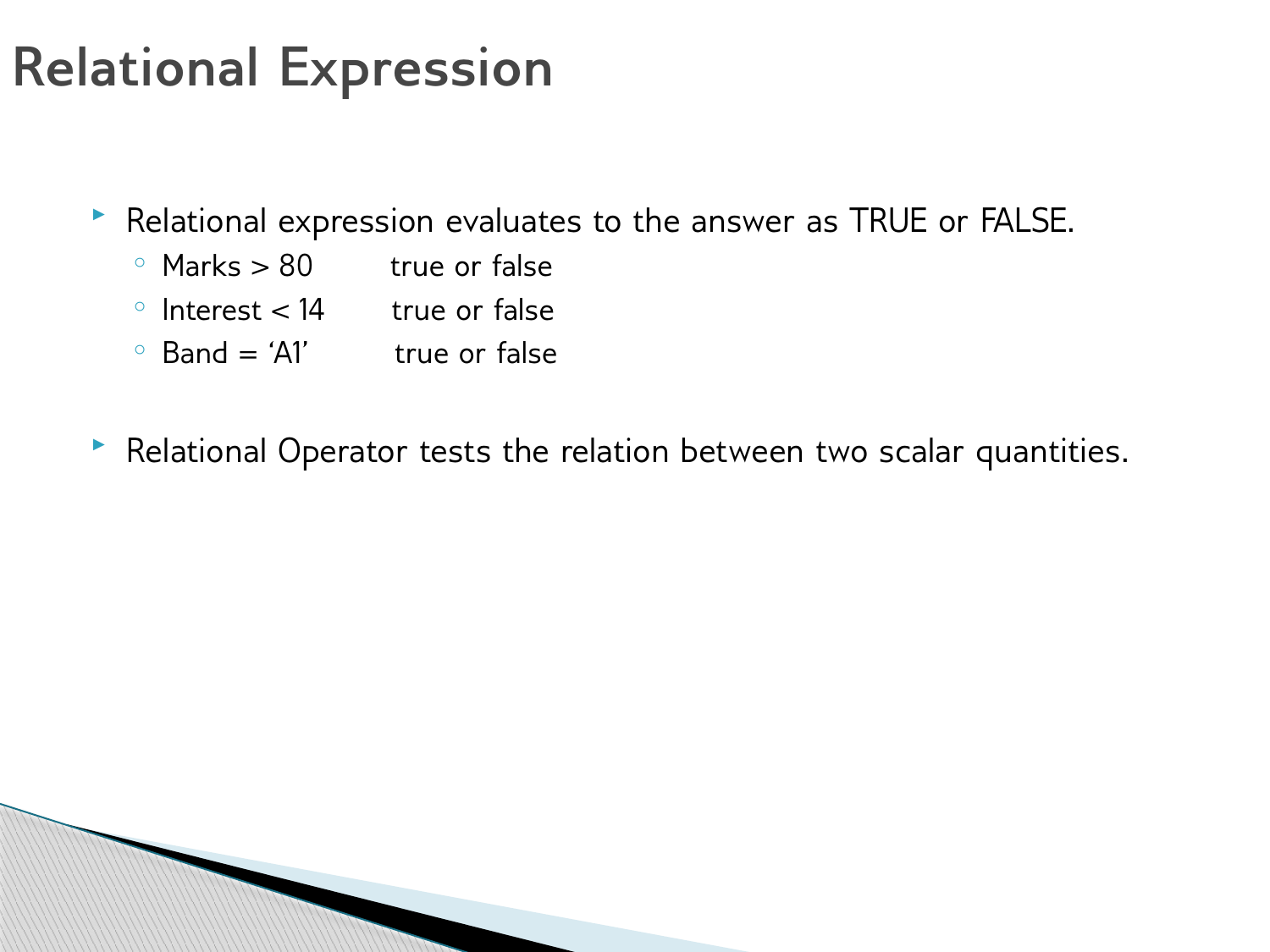

# Relational Expression
Relational expression evaluates to the answer as TRUE or FALSE.
Marks > 80        true or false
Interest < 14       true or false
Band = ‘A1’         true or false

Relational Operator tests the relation between two scalar quantities.